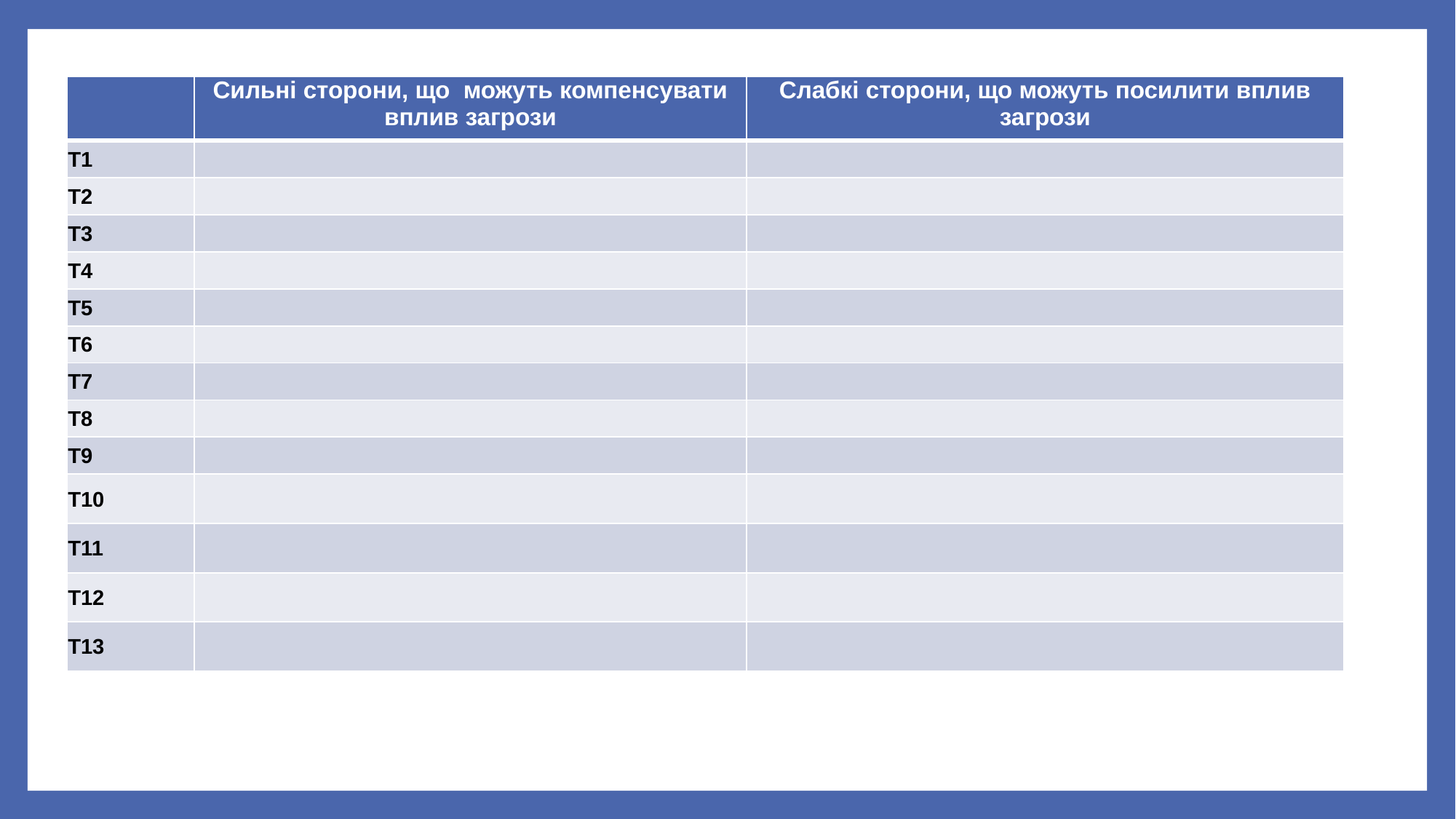

#
|  | Сильні сторони, що можуть компенсувати вплив загрози | Слабкі сторони, що можуть посилити вплив загрози |
| --- | --- | --- |
| T1 |  |  |
| T2 |  |  |
| T3 |  |  |
| T4 |  |  |
| T5 |  |  |
| T6 |  |  |
| T7 |  |  |
| T8 |  |  |
| T9 |  |  |
| T10 |  |  |
| T11 |  |  |
| T12 |  |  |
| T13 |  |  |